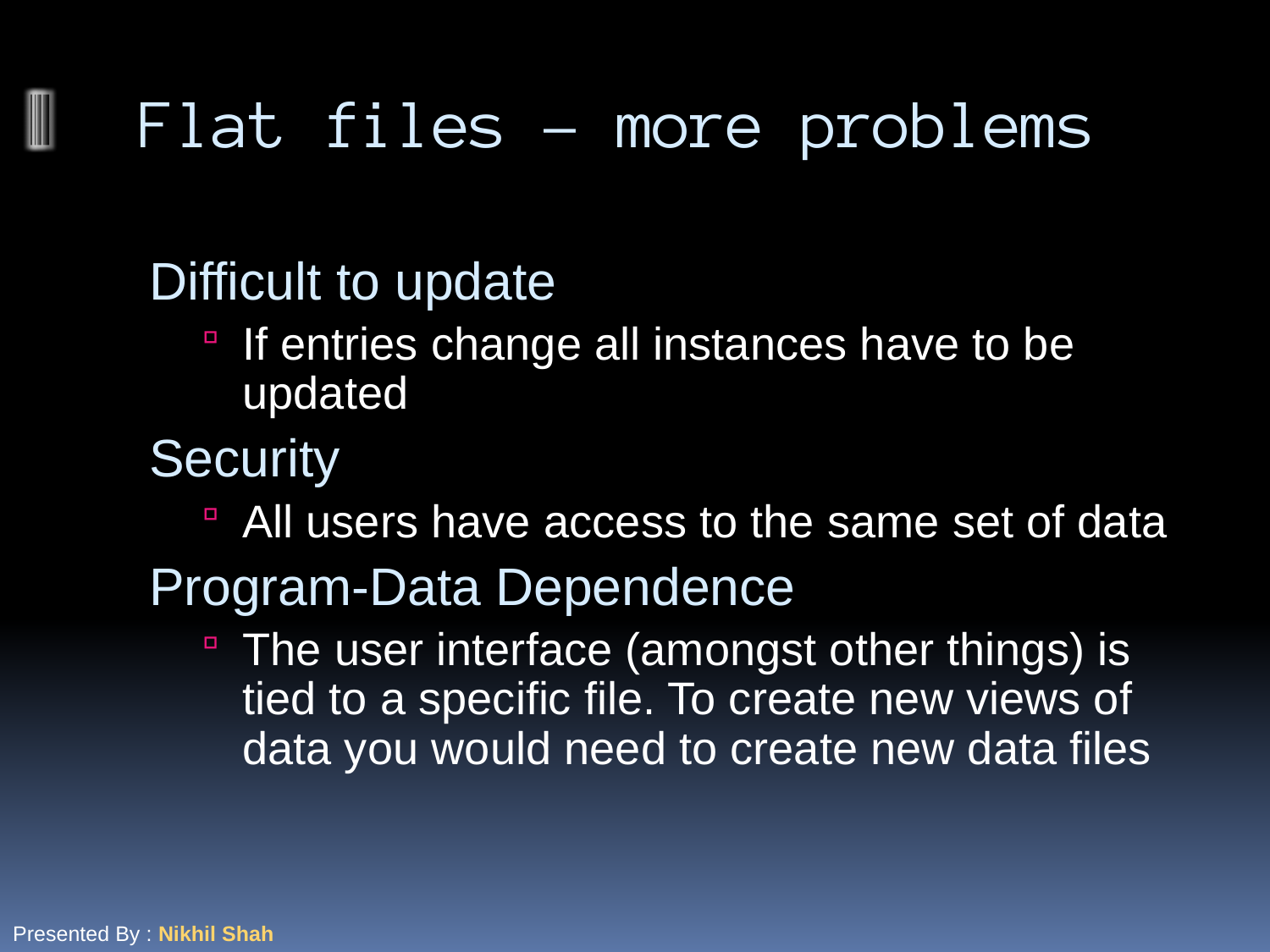

# Flat files – more problems
Difficult to update
If entries change all instances have to be updated
Security
All users have access to the same set of data
Program-Data Dependence
The user interface (amongst other things) is tied to a specific file. To create new views of data you would need to create new data files